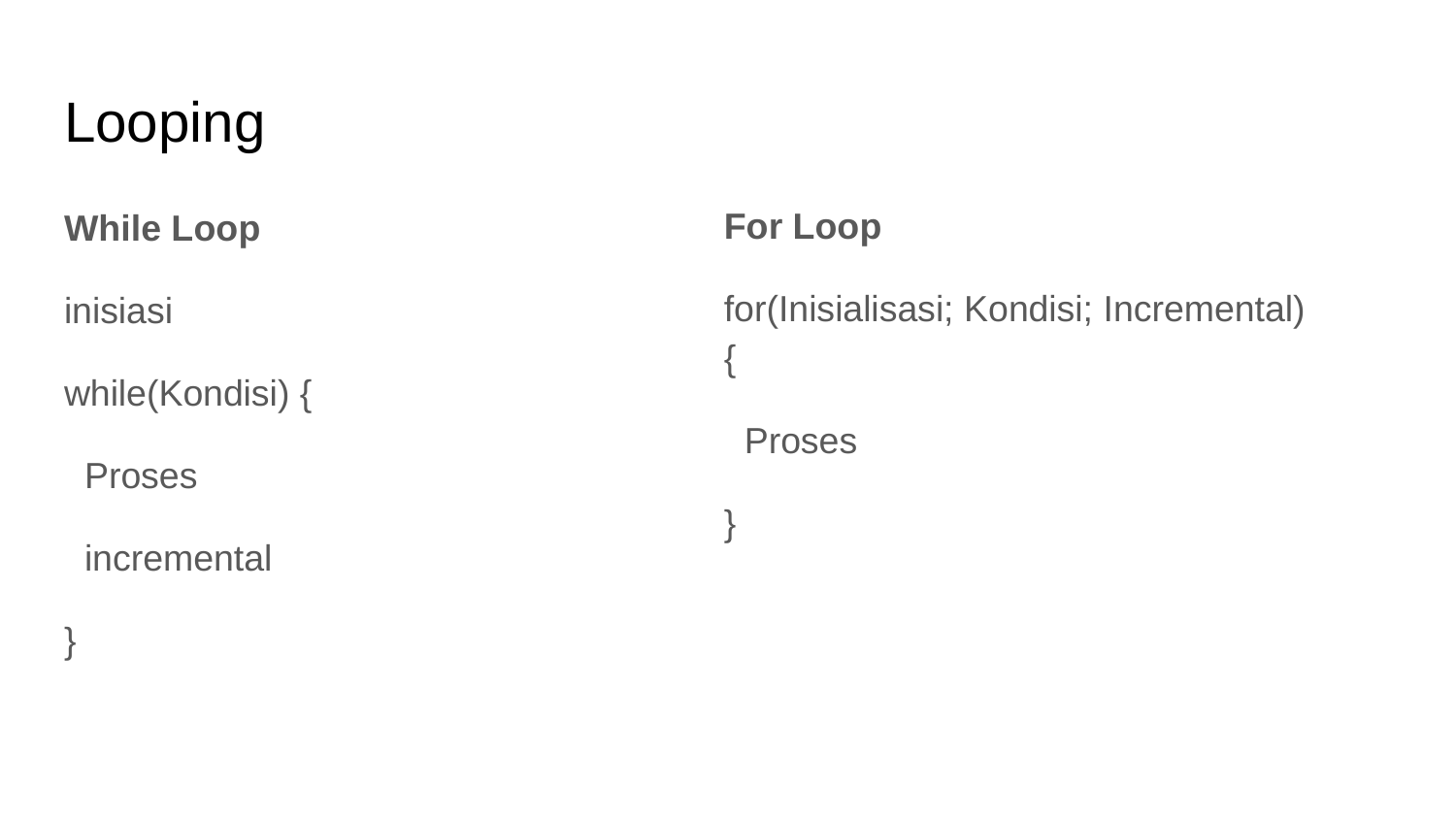

# Looping
For Loop
for(Inisialisasi; Kondisi; Incremental) {
  Proses
}

While Loop
inisiasi
while(Kondisi) {
  Proses
  incremental
}